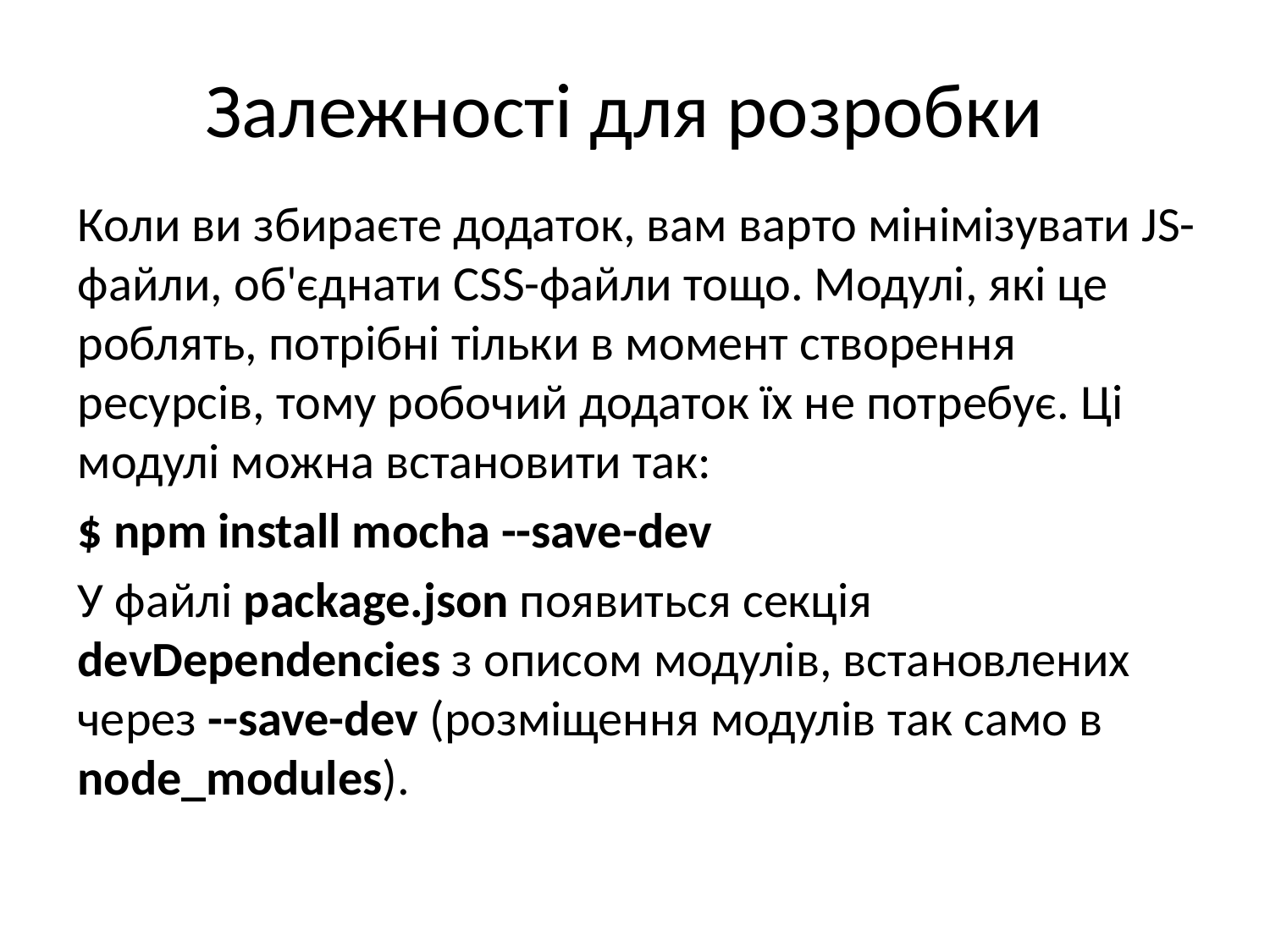

# Залежності для розробки
Коли ви збираєте додаток, вам варто мінімізувати JS-файли, об'єднати CSS-файли тощо. Модулі, які це роблять, потрібні тільки в момент створення ресурсів, тому робочий додаток їх не потребує. Ці модулі можна встановити так:
$ npm install mocha --save-dev
У файлі package.json появиться секція devDependencies з описом модулів, встановлених через --save-dev (розміщення модулів так само в node_modules).